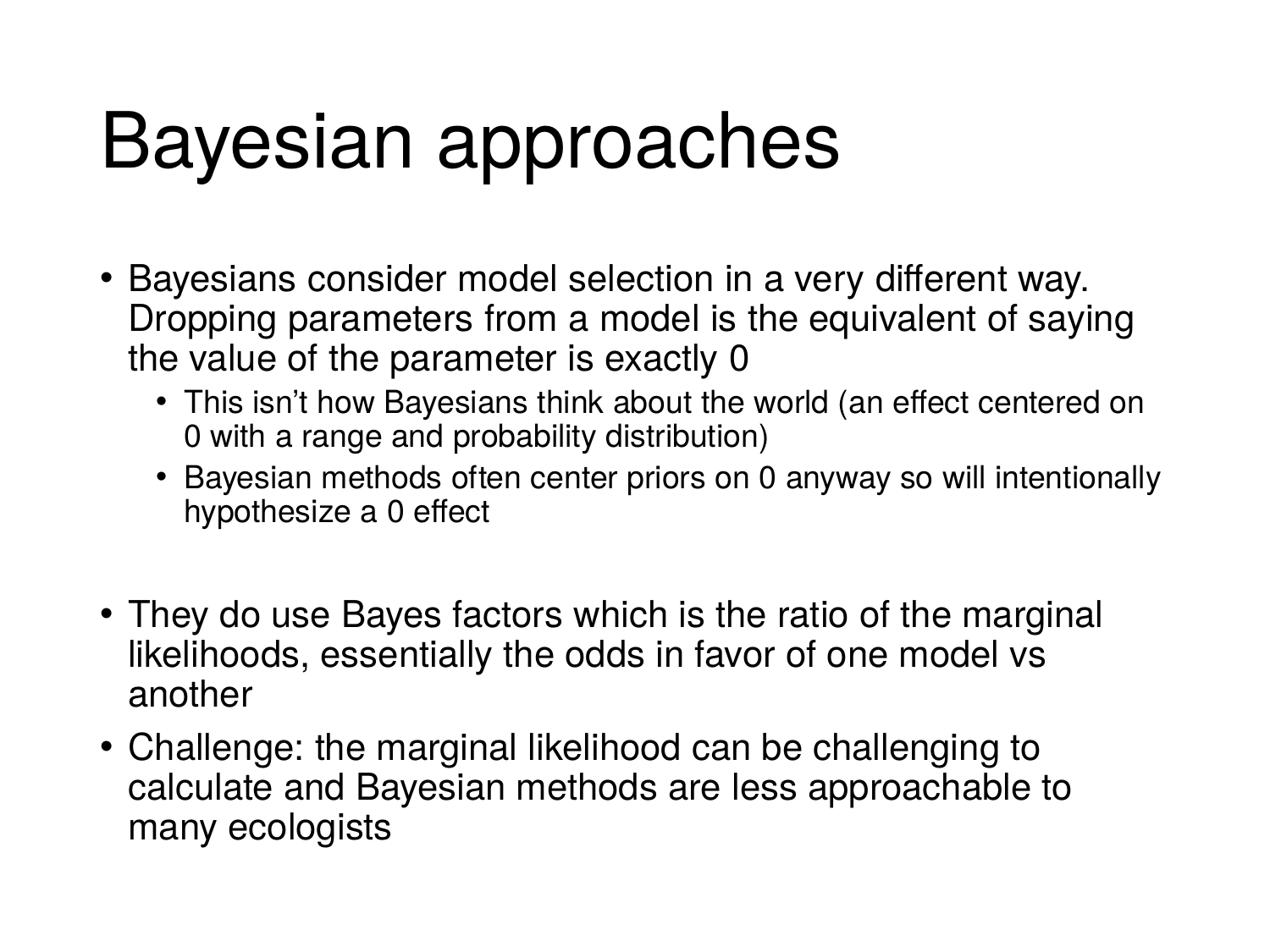

# Bayesian approaches
Bayesians consider model selection in a very different way. Dropping parameters from a model is the equivalent of saying the value of the parameter is exactly 0
This isn’t how Bayesians think about the world (an effect centered on 0 with a range and probability distribution)
Bayesian methods often center priors on 0 anyway so will intentionally hypothesize a 0 effect

They do use Bayes factors which is the ratio of the marginal likelihoods, essentially the odds in favor of one model vs another
Challenge: the marginal likelihood can be challenging to calculate and Bayesian methods are less approachable to many ecologists